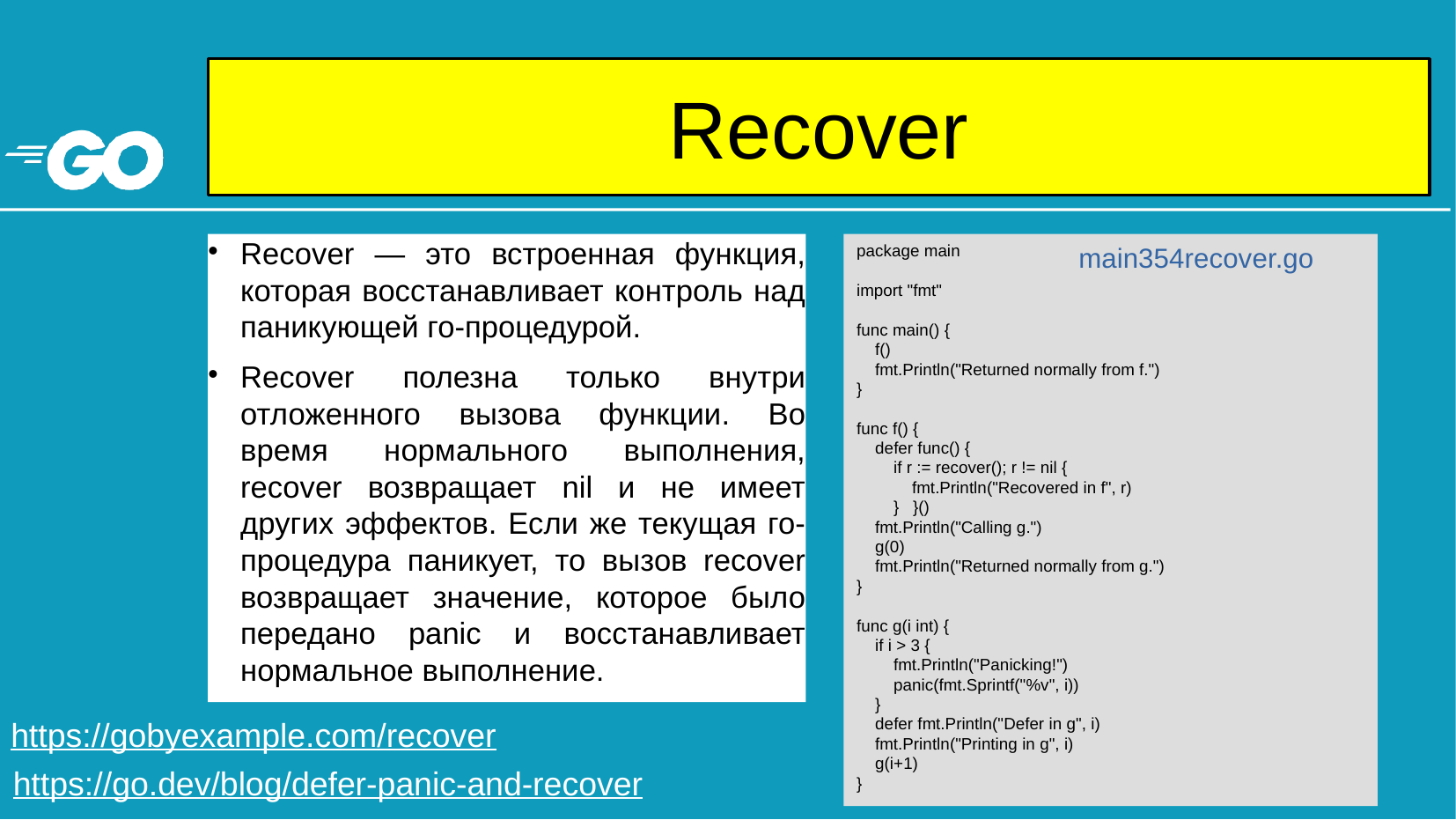

# Recover
Recover — это встроенная функция, которая восстанавливает контроль над паникующей го-процедурой.
Recover полезна только внутри отложенного вызова функции. Во время нормального выполнения, recover возвращает nil и не имеет других эффектов. Если же текущая го-процедура паникует, то вызов recover возвращает значение, которое было передано panic и восстанавливает нормальное выполнение.
package main

import "fmt"

func main() {
    f()
    fmt.Println("Returned normally from f.")
}

func f() {
    defer func() {
        if r := recover(); r != nil {
            fmt.Println("Recovered in f", r)
        }   }()
    fmt.Println("Calling g.")
    g(0)
    fmt.Println("Returned normally from g.")
}

func g(i int) {
    if i > 3 {
        fmt.Println("Panicking!")
        panic(fmt.Sprintf("%v", i))
    }
    defer fmt.Println("Defer in g", i)
    fmt.Println("Printing in g", i)
    g(i+1)
}
main354recover.go
https://gobyexample.com/recover
https://go.dev/blog/defer-panic-and-recover